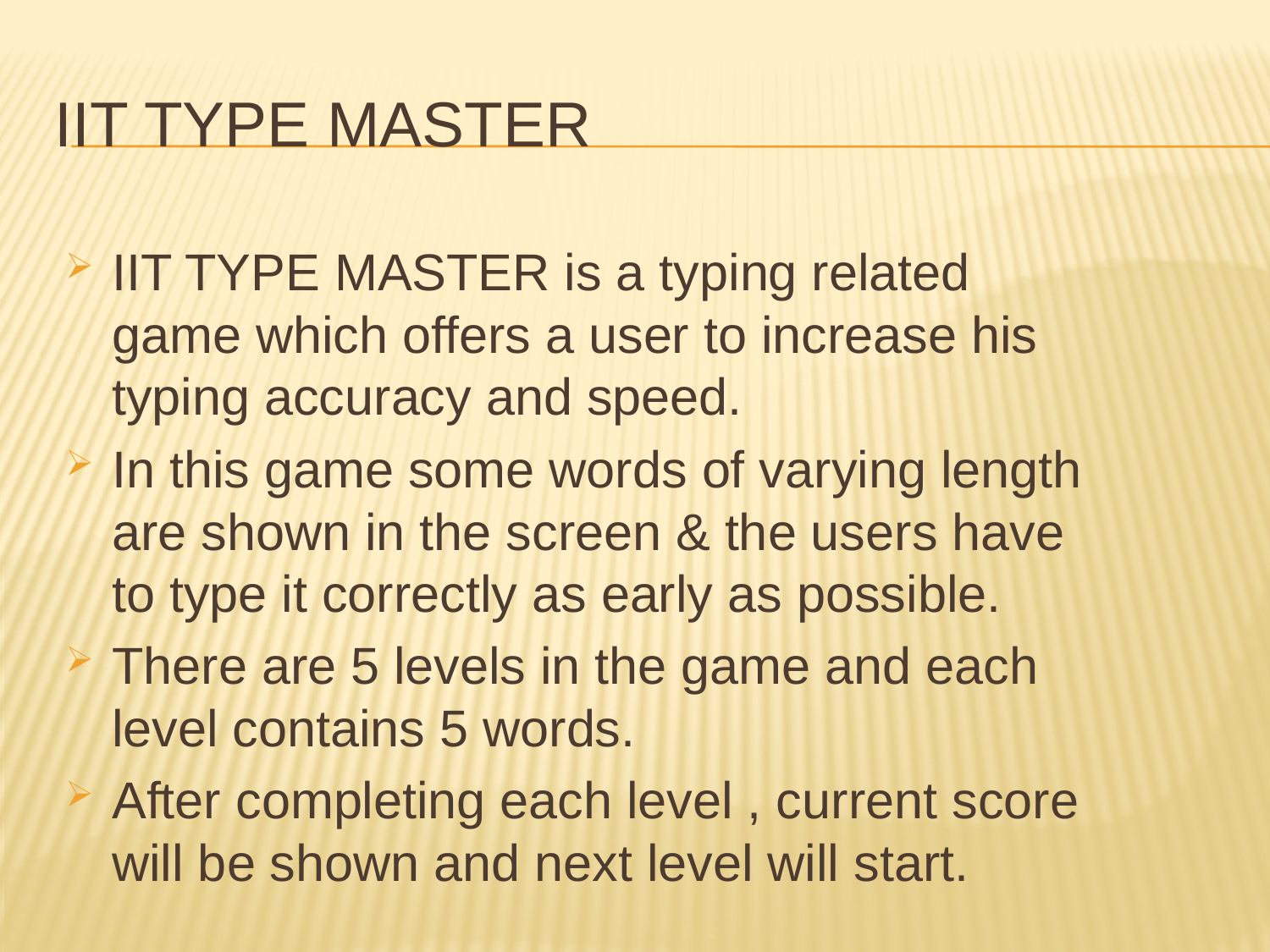

# Iit type master
IIT TYPE MASTER is a typing related game which offers a user to increase his typing accuracy and speed.
In this game some words of varying length are shown in the screen & the users have to type it correctly as early as possible.
There are 5 levels in the game and each level contains 5 words.
After completing each level , current score will be shown and next level will start.